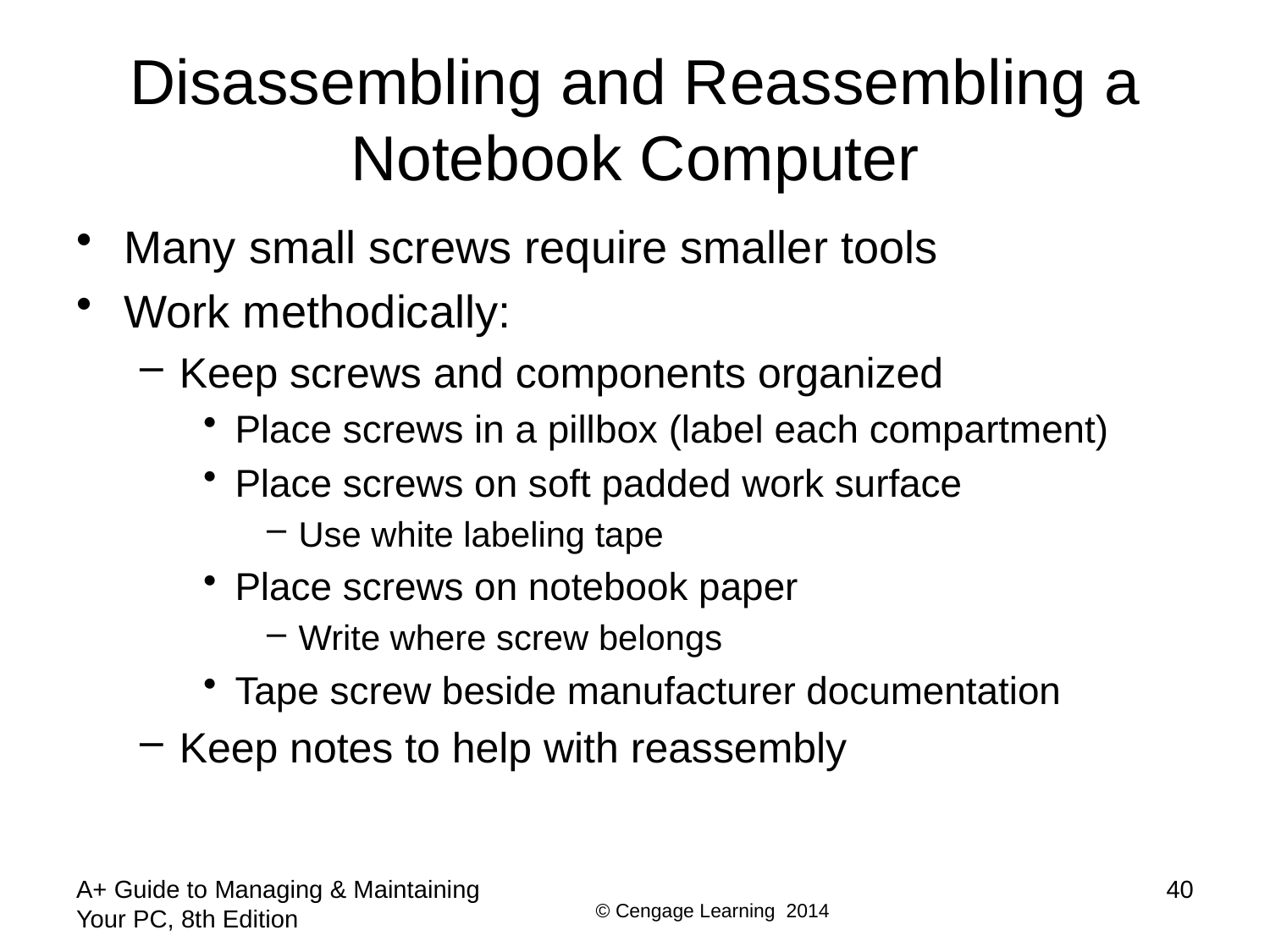

# Disassembling and Reassembling a Notebook Computer
Many small screws require smaller tools
Work methodically:
Keep screws and components organized
Place screws in a pillbox (label each compartment)
Place screws on soft padded work surface
Use white labeling tape
Place screws on notebook paper
Write where screw belongs
Tape screw beside manufacturer documentation
Keep notes to help with reassembly
A+ Guide to Managing & Maintaining Your PC, 8th Edition
40